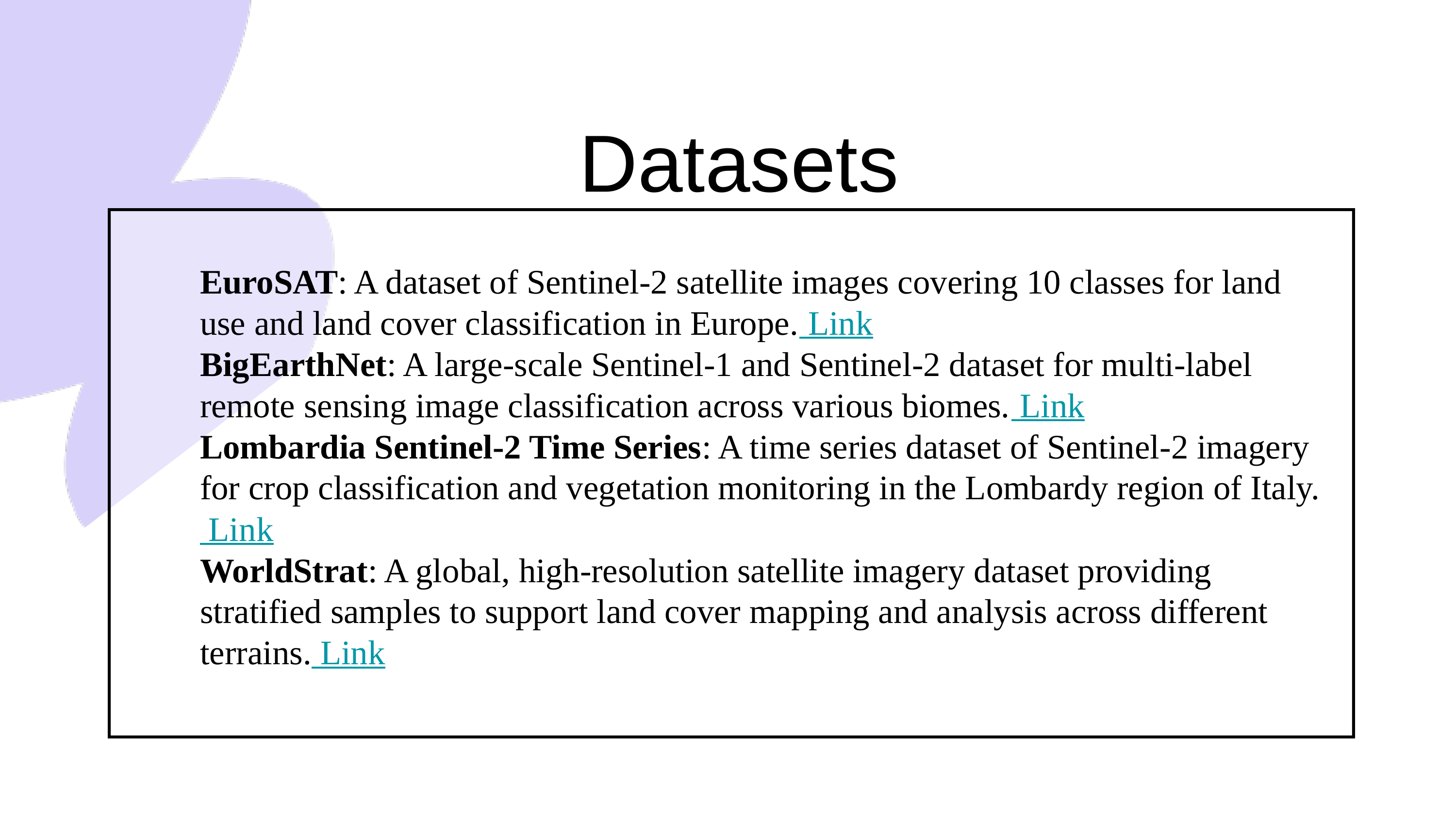

Datasets

EuroSAT: A dataset of Sentinel-2 satellite images covering 10 classes for land use and land cover classification in Europe. Link
BigEarthNet: A large-scale Sentinel-1 and Sentinel-2 dataset for multi-label remote sensing image classification across various biomes. Link
Lombardia Sentinel-2 Time Series: A time series dataset of Sentinel-2 imagery for crop classification and vegetation monitoring in the Lombardy region of Italy. Link
WorldStrat: A global, high-resolution satellite imagery dataset providing stratified samples to support land cover mapping and analysis across different terrains. Link